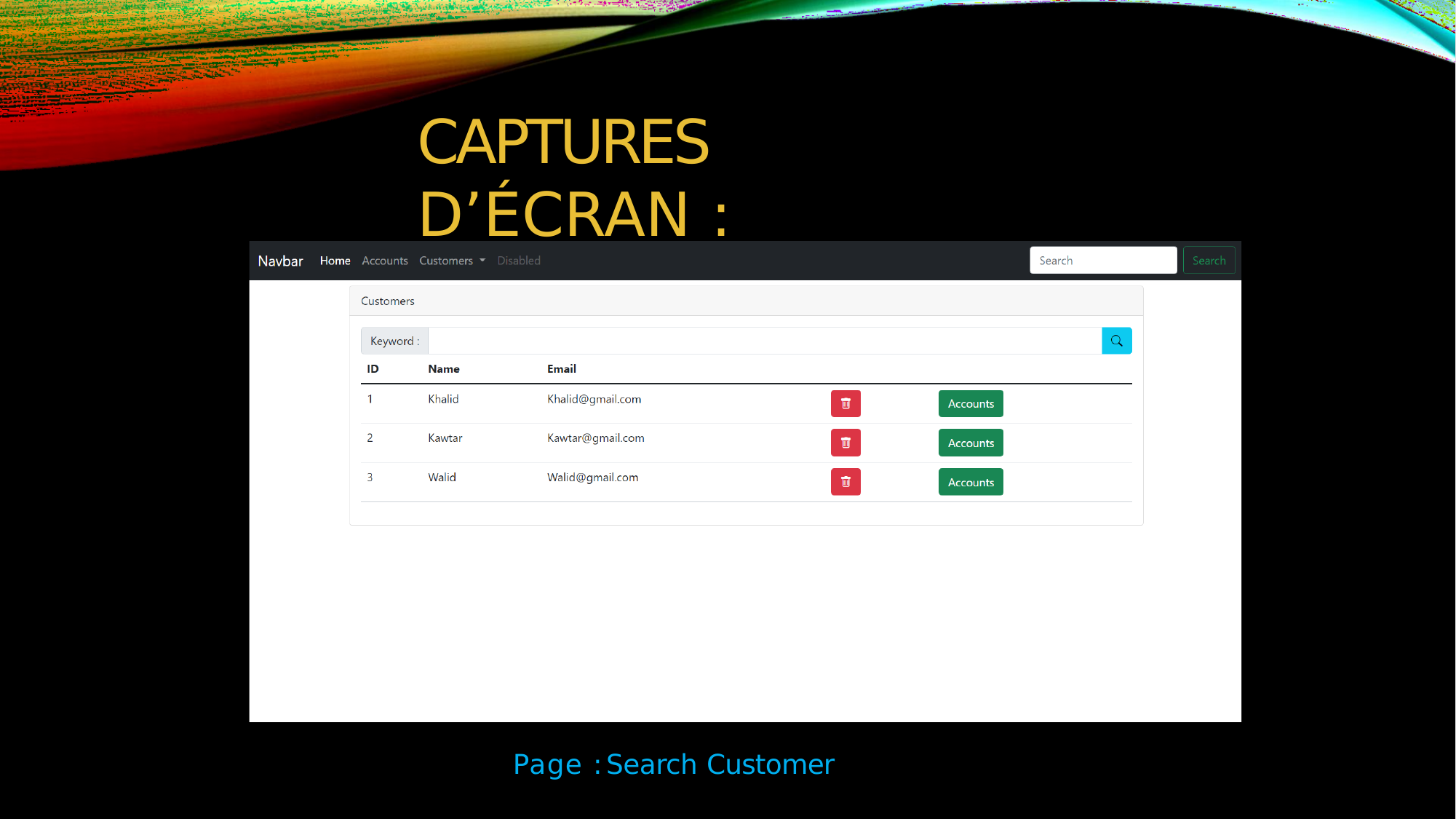

# CAPTURES D’ÉCRAN :

Page : Search Customer